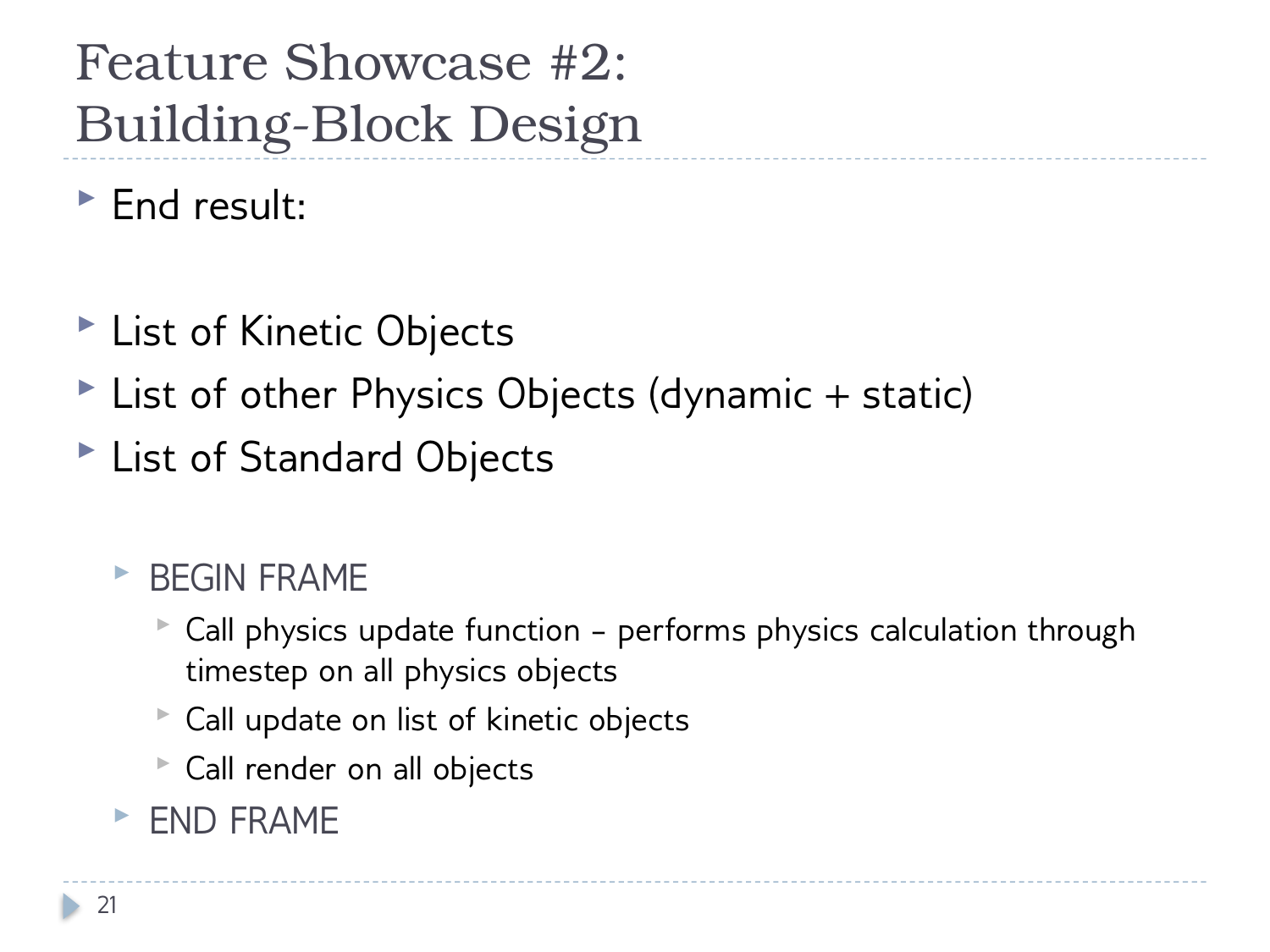

# Feature Showcase #2: Building-Block Design
End result:

List of Kinetic Objects
List of other Physics Objects (dynamic + static)
List of Standard Objects

BEGIN FRAME
Call physics update function – performs physics calculation through timestep on all physics objects
Call update on list of kinetic objects
Call render on all objects
END FRAME

21